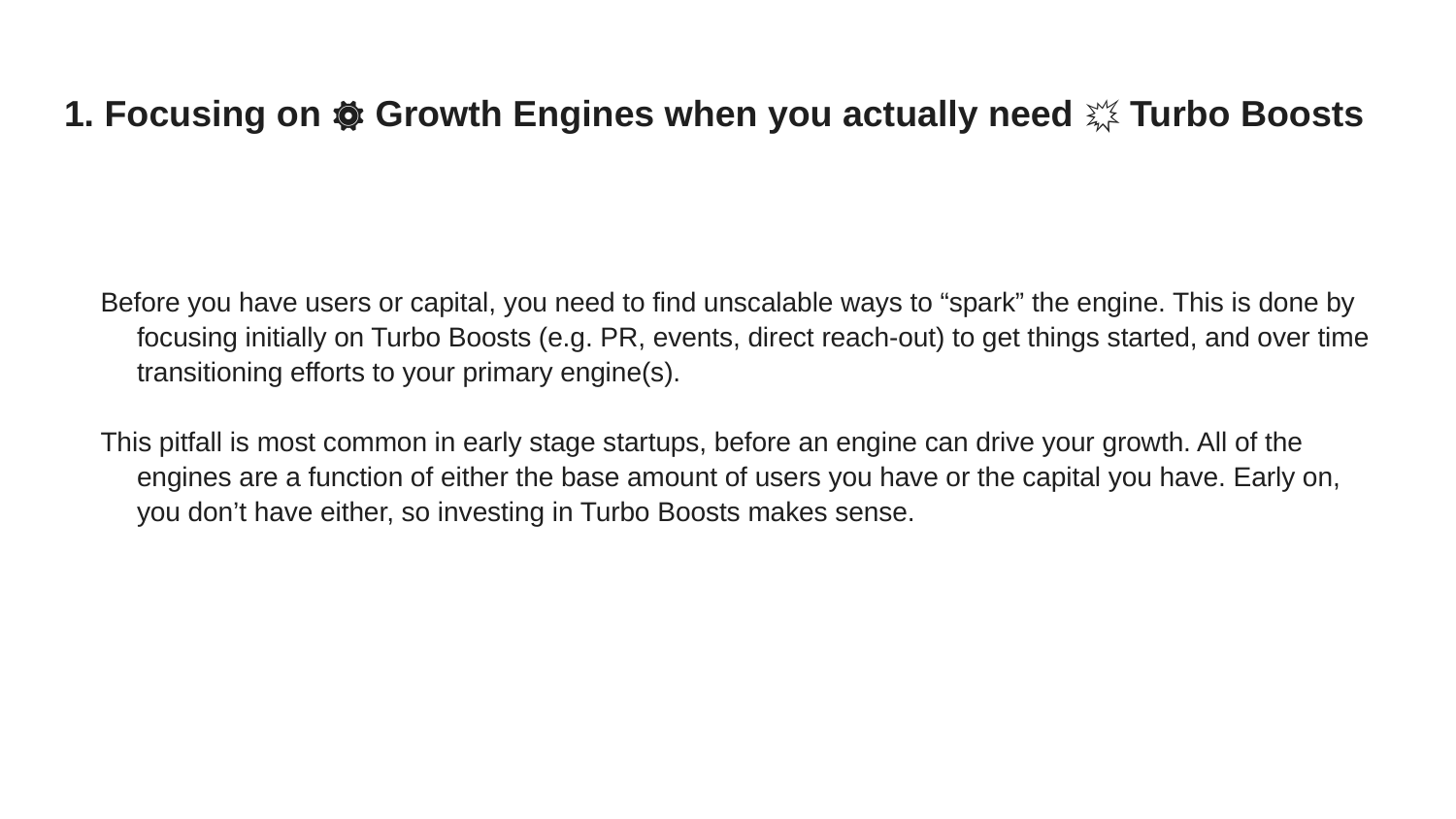

# 1. Focusing on ⚙️ Growth Engines when you actually need 💥 Turbo Boosts
Before you have users or capital, you need to find unscalable ways to “spark” the engine. This is done by focusing initially on Turbo Boosts (e.g. PR, events, direct reach-out) to get things started, and over time transitioning efforts to your primary engine(s).

This pitfall is most common in early stage startups, before an engine can drive your growth. All of the engines are a function of either the base amount of users you have or the capital you have. Early on, you don’t have either, so investing in Turbo Boosts makes sense.